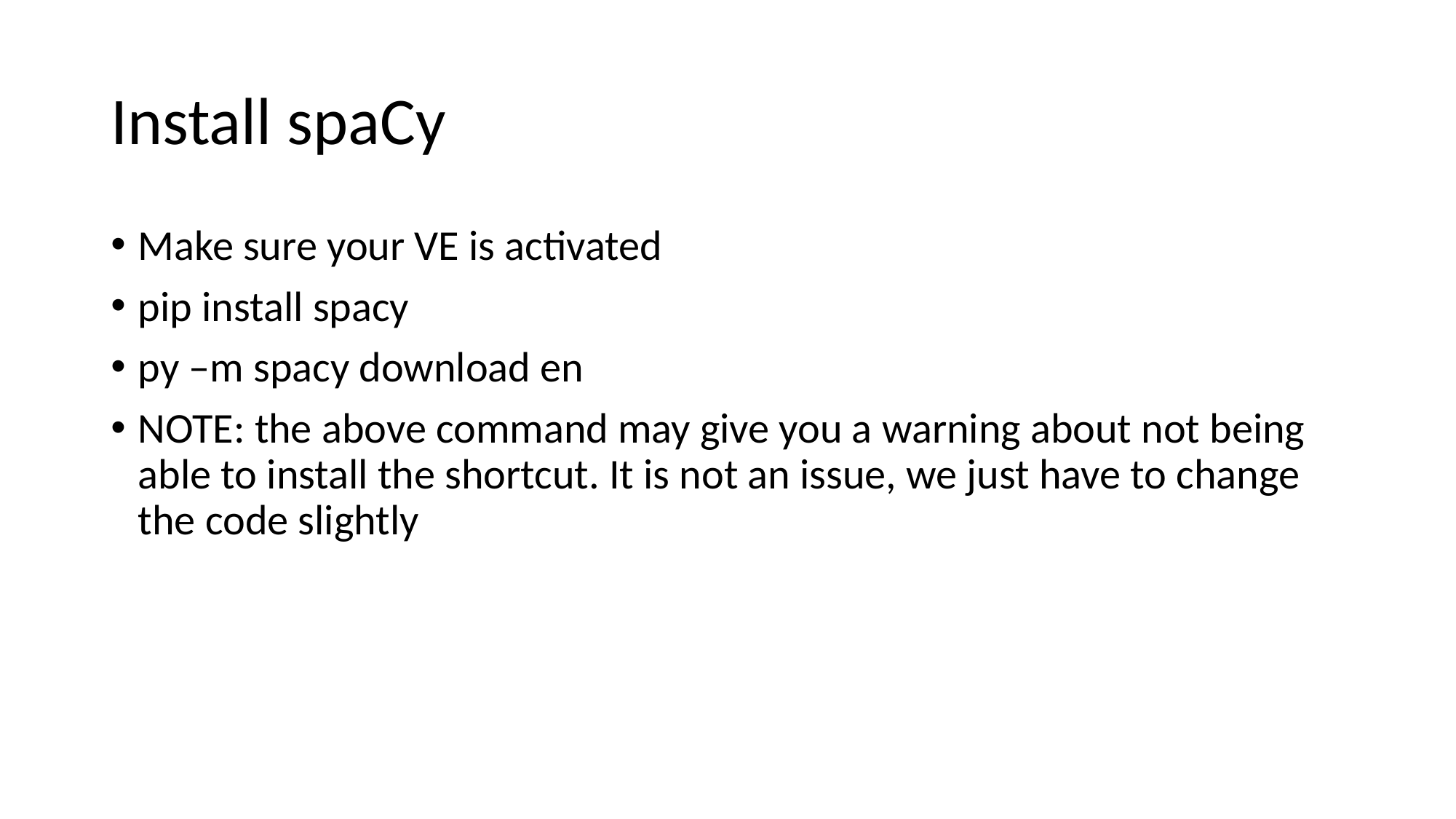

# Install spaCy
Make sure your VE is activated
pip install spacy
py –m spacy download en
NOTE: the above command may give you a warning about not being able to install the shortcut. It is not an issue, we just have to change the code slightly